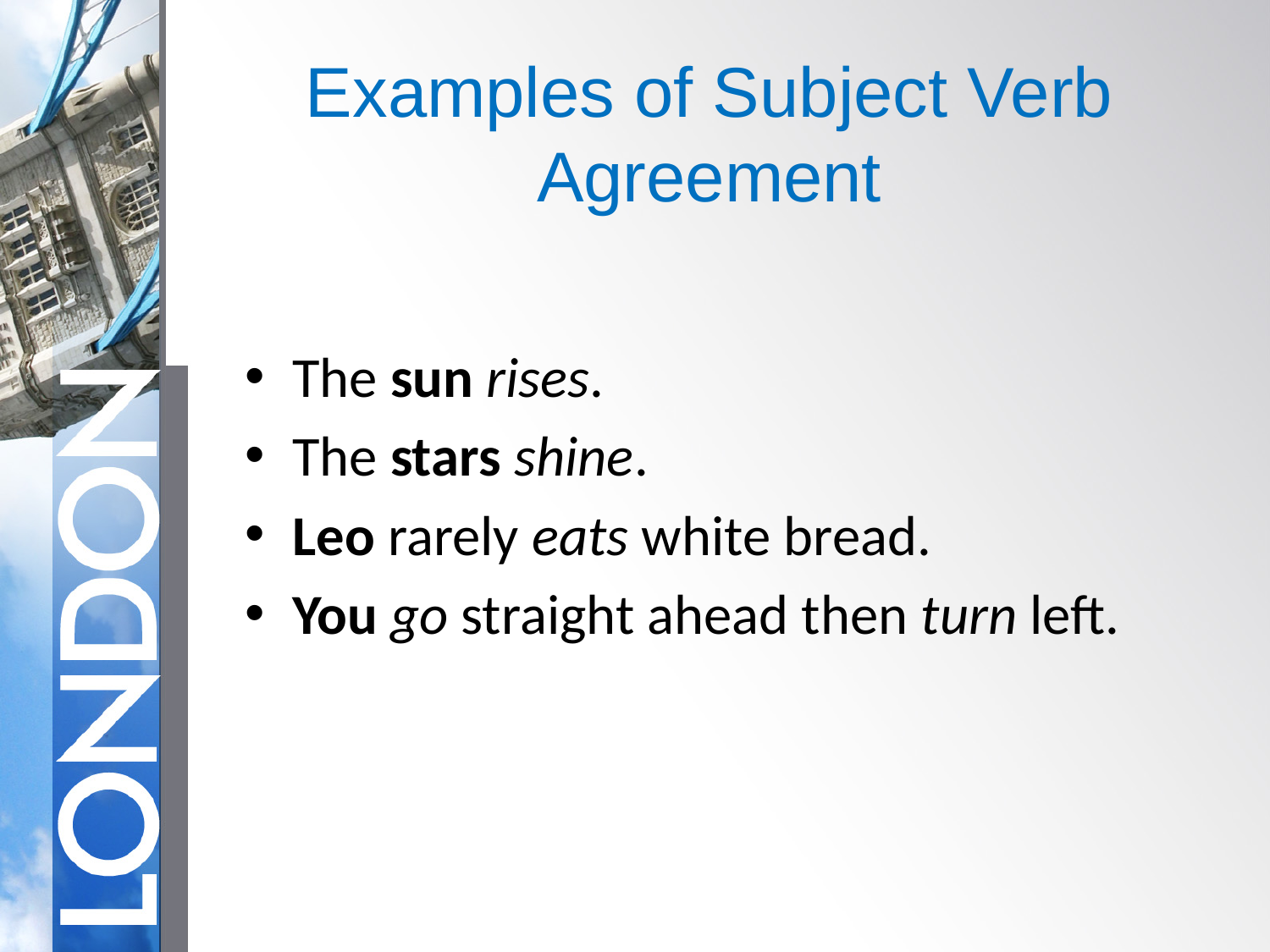

# Examples of Subject Verb Agreement
The sun rises.
The stars shine.
Leo rarely eats white bread.
You go straight ahead then turn left.